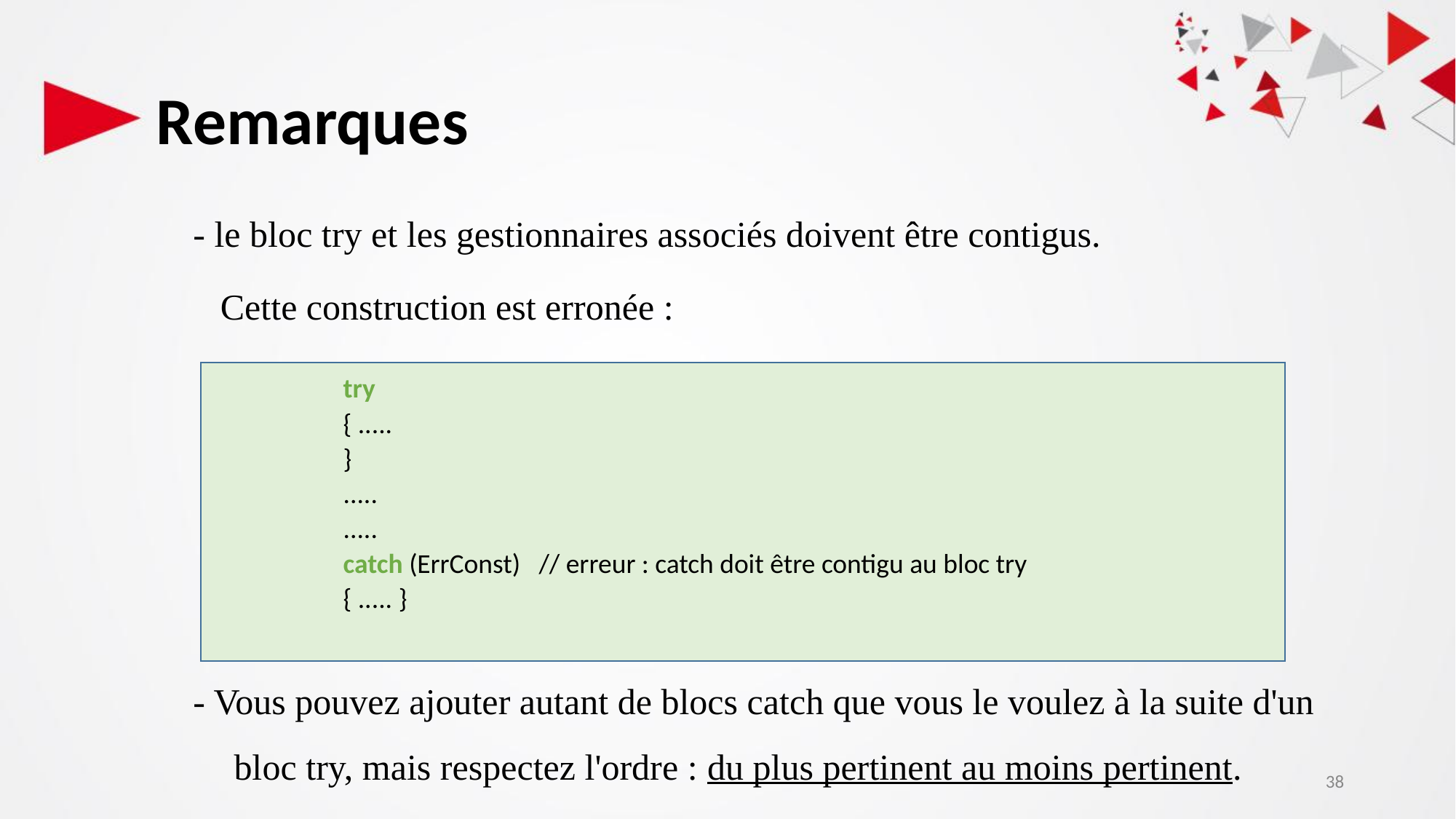

# Remarques

- le bloc try et les gestionnaires associés doivent être contigus.
   Cette construction est erronée :

		try
		{ .....
		}
		.....
		.....
		catch (ErrConst)   // erreur : catch doit être contigu au bloc try
		{ ..... }

- Vous pouvez ajouter autant de blocs catch que vous le voulez à la suite d'un bloc try, mais respectez l'ordre : du plus pertinent au moins pertinent.

38